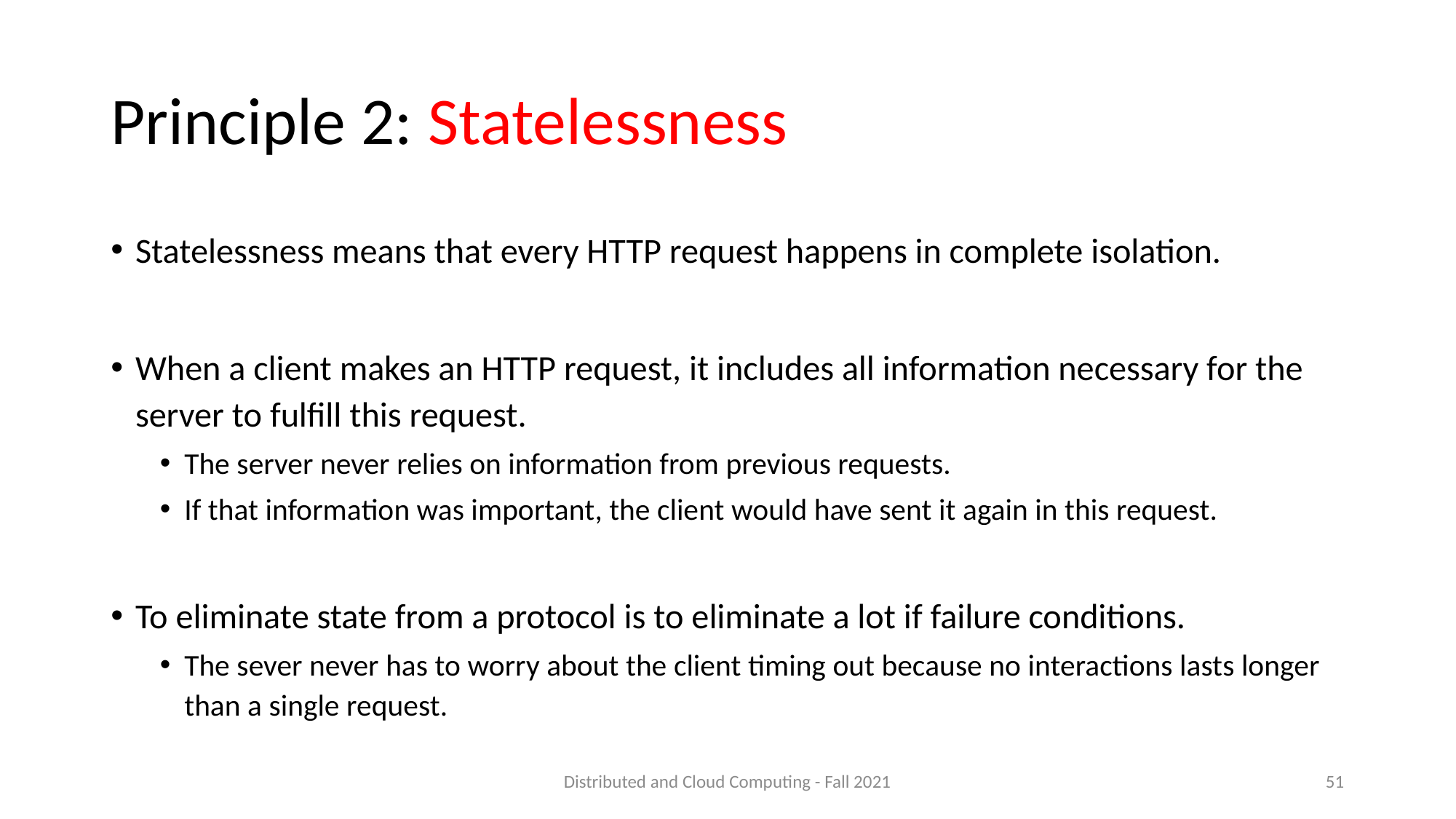

# Principle 2: Statelessness
Statelessness means that every HTTP request happens in complete isolation.

When a client makes an HTTP request, it includes all information necessary for the server to fulfill this request.
The server never relies on information from previous requests.
If that information was important, the client would have sent it again in this request.

To eliminate state from a protocol is to eliminate a lot if failure conditions.
The sever never has to worry about the client timing out because no interactions lasts longer than a single request.
Distributed and Cloud Computing - Fall 2021
51